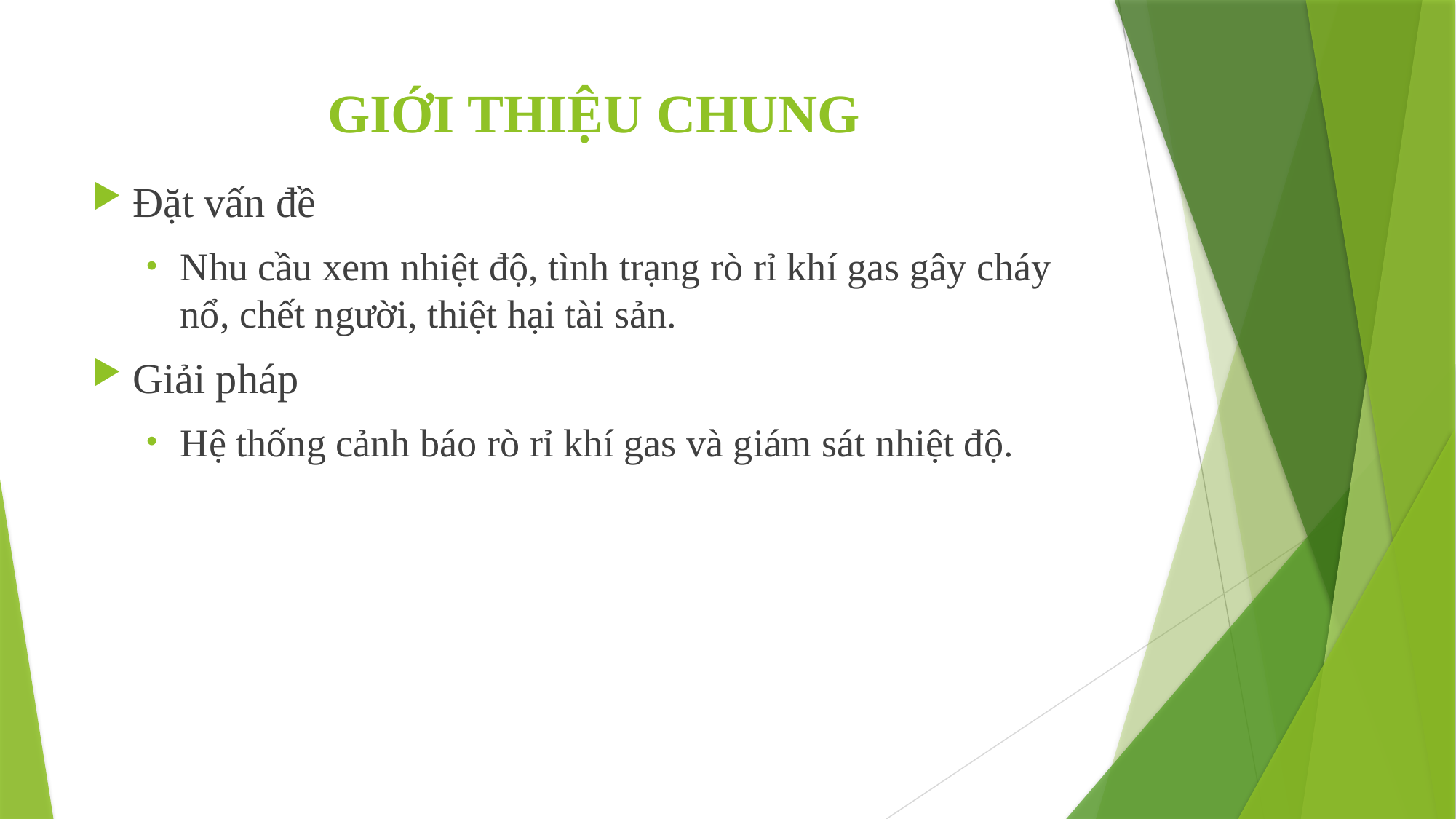

# GIỚI THIỆU CHUNG
Đặt vấn đề
Nhu cầu xem nhiệt độ, tình trạng rò rỉ khí gas gây cháy nổ, chết người, thiệt hại tài sản.
Giải pháp
Hệ thống cảnh báo rò rỉ khí gas và giám sát nhiệt độ.